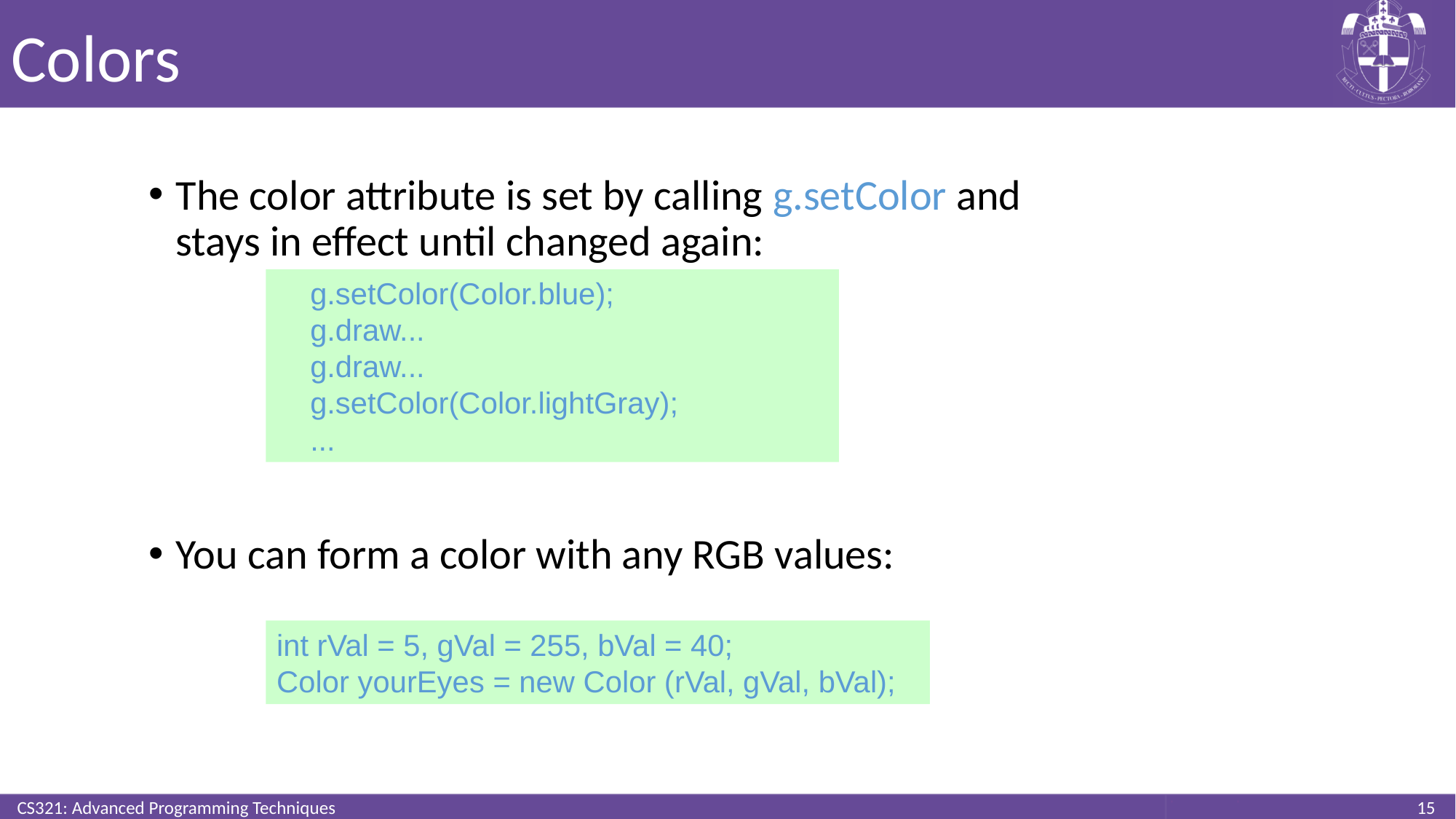

# Colors

The color attribute is set by calling g.setColor and stays in effect until changed again:

You can form a color with any RGB values:
    g.setColor(Color.blue);
    g.draw...
    g.draw...
    g.setColor(Color.lightGray);
    ...
int rVal = 5, gVal = 255, bVal = 40;
Color yourEyes = new Color (rVal, gVal, bVal);
CS321: Advanced Programming Techniques
15